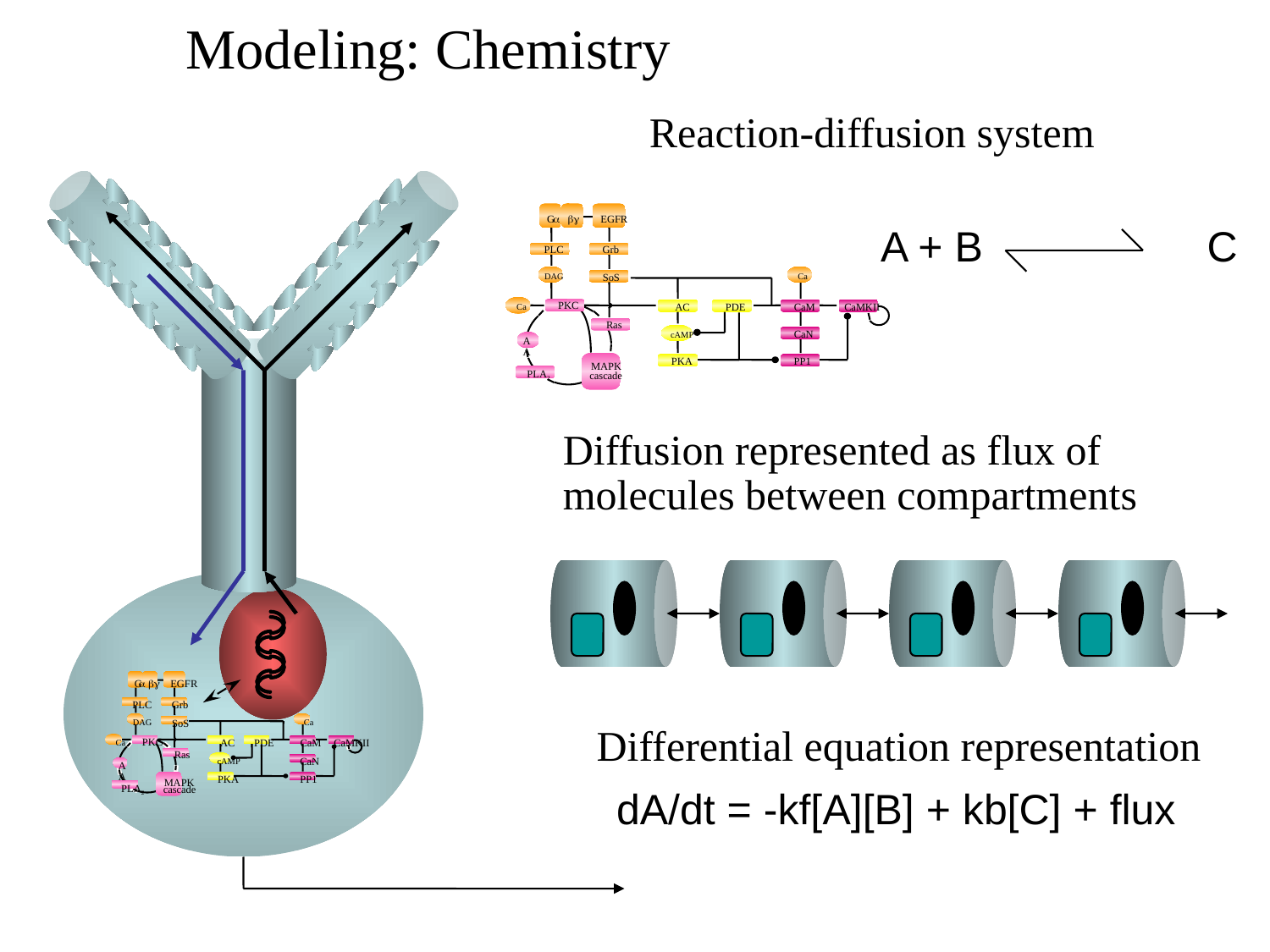

Modeling: Chemistry
Reaction-diffusion system

G
α

βγ

EGFR

PLC

Grb

DAG

  Ca

SoS

  Ca
PKC

AC

PDE

CaM

CaMKII

Ras

cAMP
CaN

AA

MAPK
cascade
PKA

PP1

PLA2

A + B                   C

Diffusion represented as flux of molecules between compartments

G
α

βγ

EGFR

PLC

Grb

DAG

  Ca
SoS

  Ca
PKC

AC

PDE

CaM

CaMKII

Ras

cAMP
CaN

AA

MAPK
cascade
PKA

PP1

PLA2

Differential equation representation
dA/dt = -kf[A][B] + kb[C] + flux